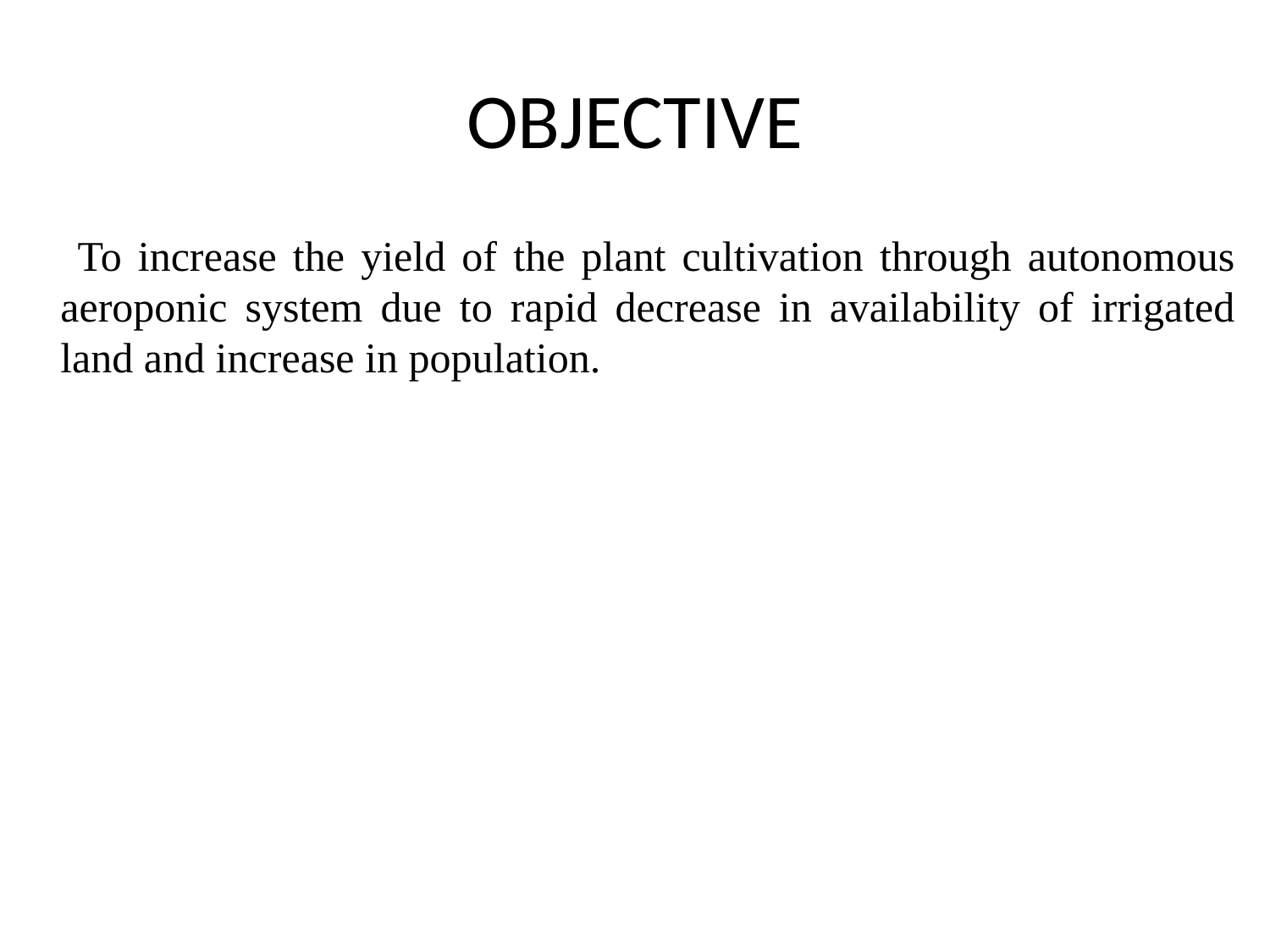

# OBJECTIVE
    To increase the yield of the plant cultivation through autonomous aeroponic system due to rapid decrease in availability of irrigated land and increase in population.